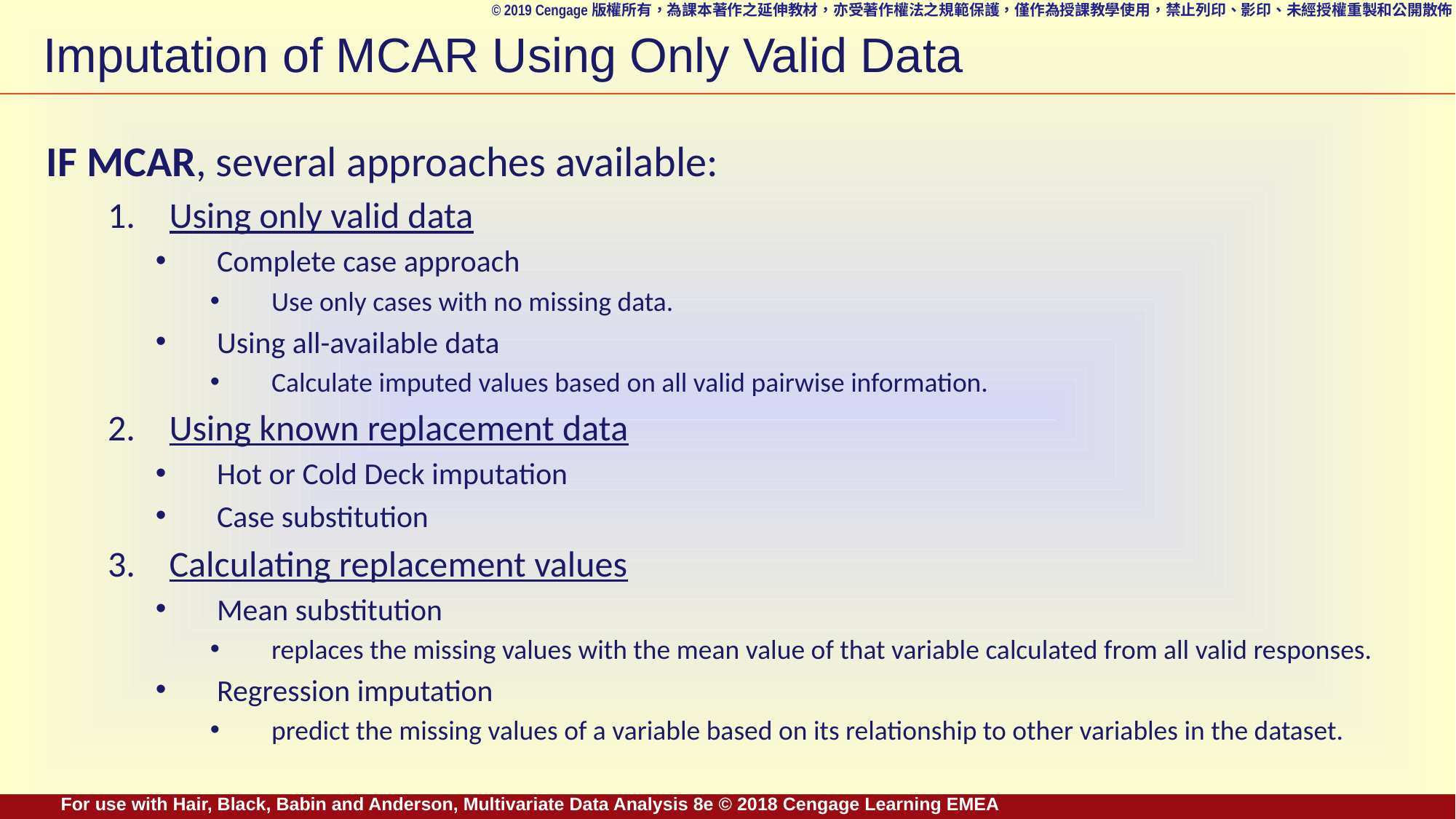

# Imputation of MCAR Using Only Valid Data
IF MCAR, several approaches available:
Using only valid data
Complete case approach
Use only cases with no missing data.
Using all-available data
Calculate imputed values based on all valid pairwise information.
Using known replacement data
Hot or Cold Deck imputation
Case substitution
Calculating replacement values
Mean substitution
replaces the missing values with the mean value of that variable calculated from all valid responses.
Regression imputation
predict the missing values of a variable based on its relationship to other variables in the dataset.
For use with Hair, Black, Babin and Anderson, Multivariate Data Analysis 8e © 2018 Cengage Learning EMEA